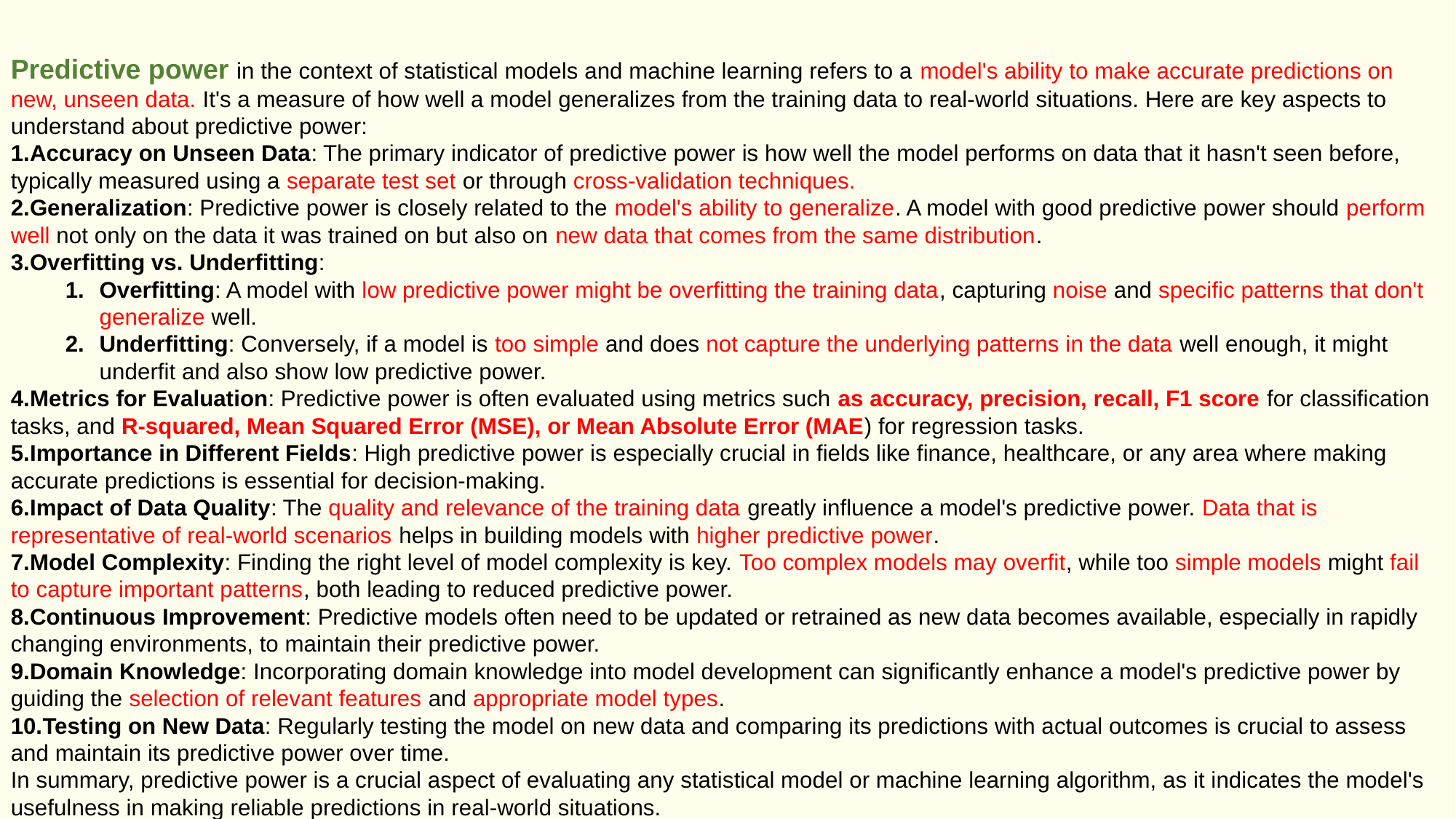

Predictive power in the context of statistical models and machine learning refers to a model's ability to make accurate predictions on new, unseen data. It's a measure of how well a model generalizes from the training data to real-world situations. Here are key aspects to understand about predictive power:
Accuracy on Unseen Data: The primary indicator of predictive power is how well the model performs on data that it hasn't seen before, typically measured using a separate test set or through cross-validation techniques.
Generalization: Predictive power is closely related to the model's ability to generalize. A model with good predictive power should perform well not only on the data it was trained on but also on new data that comes from the same distribution.
Overfitting vs. Underfitting:
Overfitting: A model with low predictive power might be overfitting the training data, capturing noise and specific patterns that don't generalize well.
Underfitting: Conversely, if a model is too simple and does not capture the underlying patterns in the data well enough, it might underfit and also show low predictive power.
Metrics for Evaluation: Predictive power is often evaluated using metrics such as accuracy, precision, recall, F1 score for classification tasks, and R-squared, Mean Squared Error (MSE), or Mean Absolute Error (MAE) for regression tasks.
Importance in Different Fields: High predictive power is especially crucial in fields like finance, healthcare, or any area where making accurate predictions is essential for decision-making.
Impact of Data Quality: The quality and relevance of the training data greatly influence a model's predictive power. Data that is representative of real-world scenarios helps in building models with higher predictive power.
Model Complexity: Finding the right level of model complexity is key. Too complex models may overfit, while too simple models might fail to capture important patterns, both leading to reduced predictive power.
Continuous Improvement: Predictive models often need to be updated or retrained as new data becomes available, especially in rapidly changing environments, to maintain their predictive power.
Domain Knowledge: Incorporating domain knowledge into model development can significantly enhance a model's predictive power by guiding the selection of relevant features and appropriate model types.
Testing on New Data: Regularly testing the model on new data and comparing its predictions with actual outcomes is crucial to assess and maintain its predictive power over time.
In summary, predictive power is a crucial aspect of evaluating any statistical model or machine learning algorithm, as it indicates the model's usefulness in making reliable predictions in real-world situations.